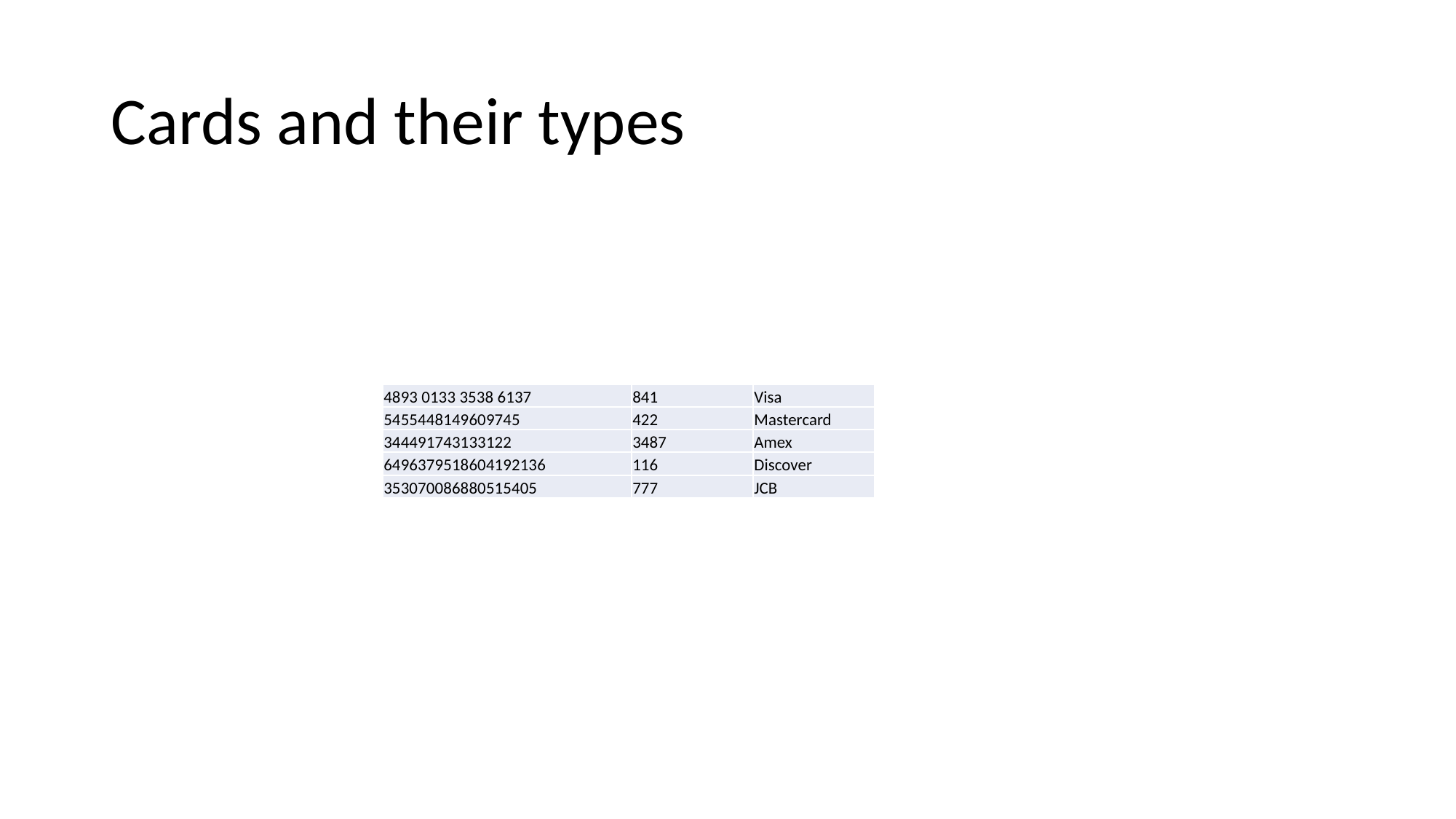

# Cards and their types
| 4893 0133 3538 6137 | 841 | Visa |
| --- | --- | --- |
| 5455448149609745 | 422 | Mastercard |
| 344491743133122 | 3487 | Amex |
| 6496379518604192136 | 116 | Discover |
| 353070086880515405 | 777 | JCB |